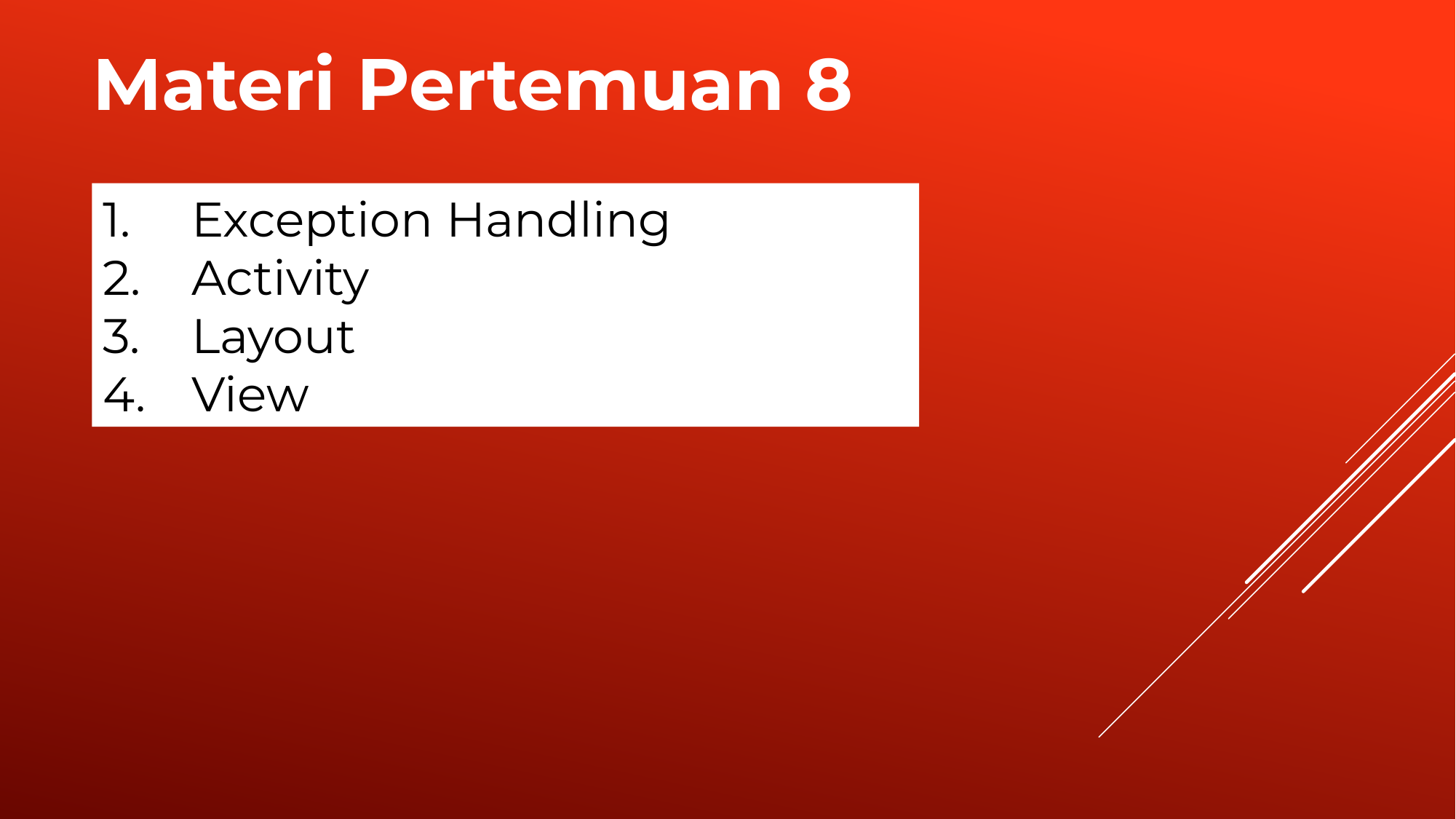

Materi Pertemuan 8
Exception Handling
Activity
Layout
View